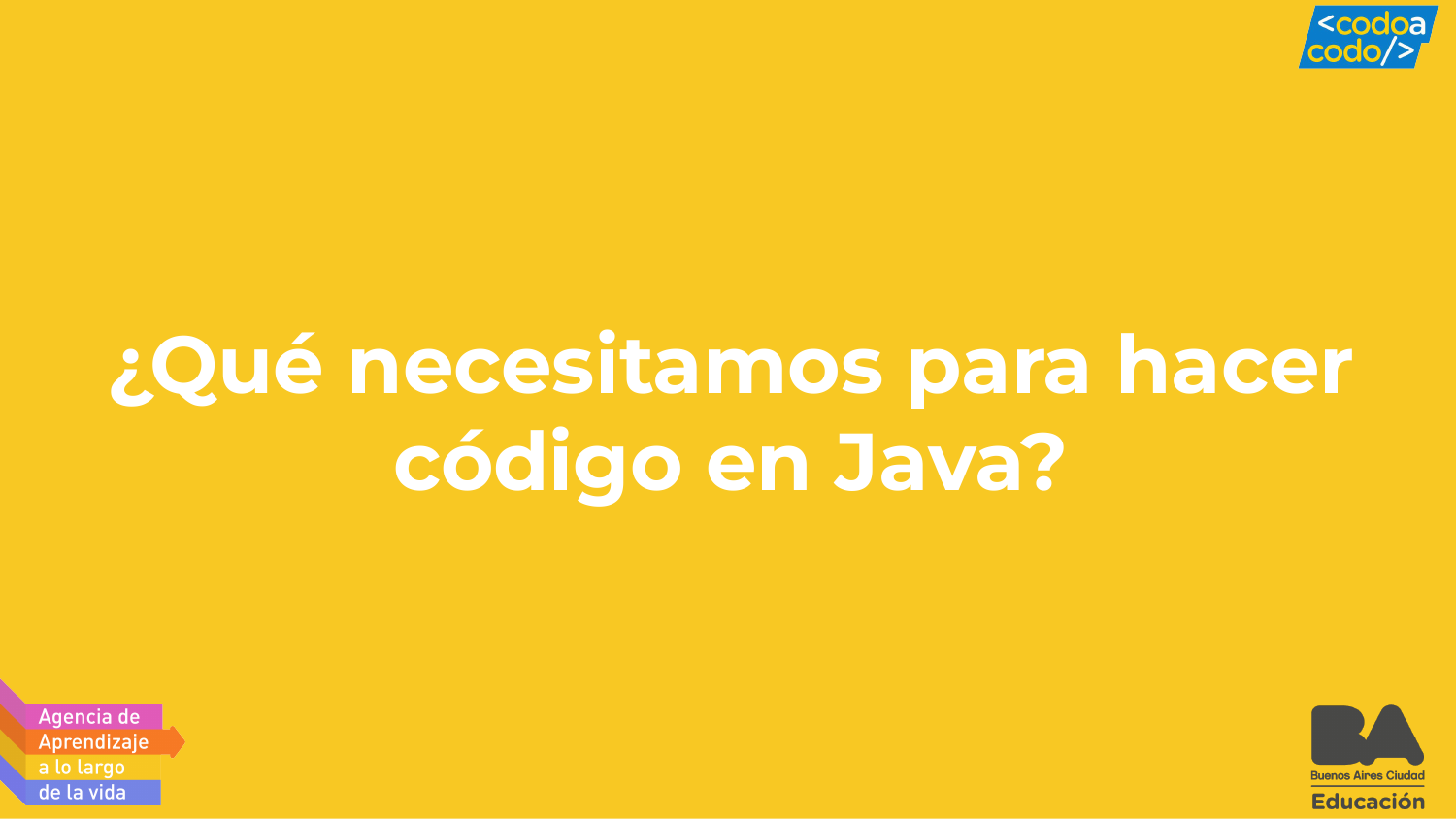

# ¿Qué necesitamos para hacer código en Java?